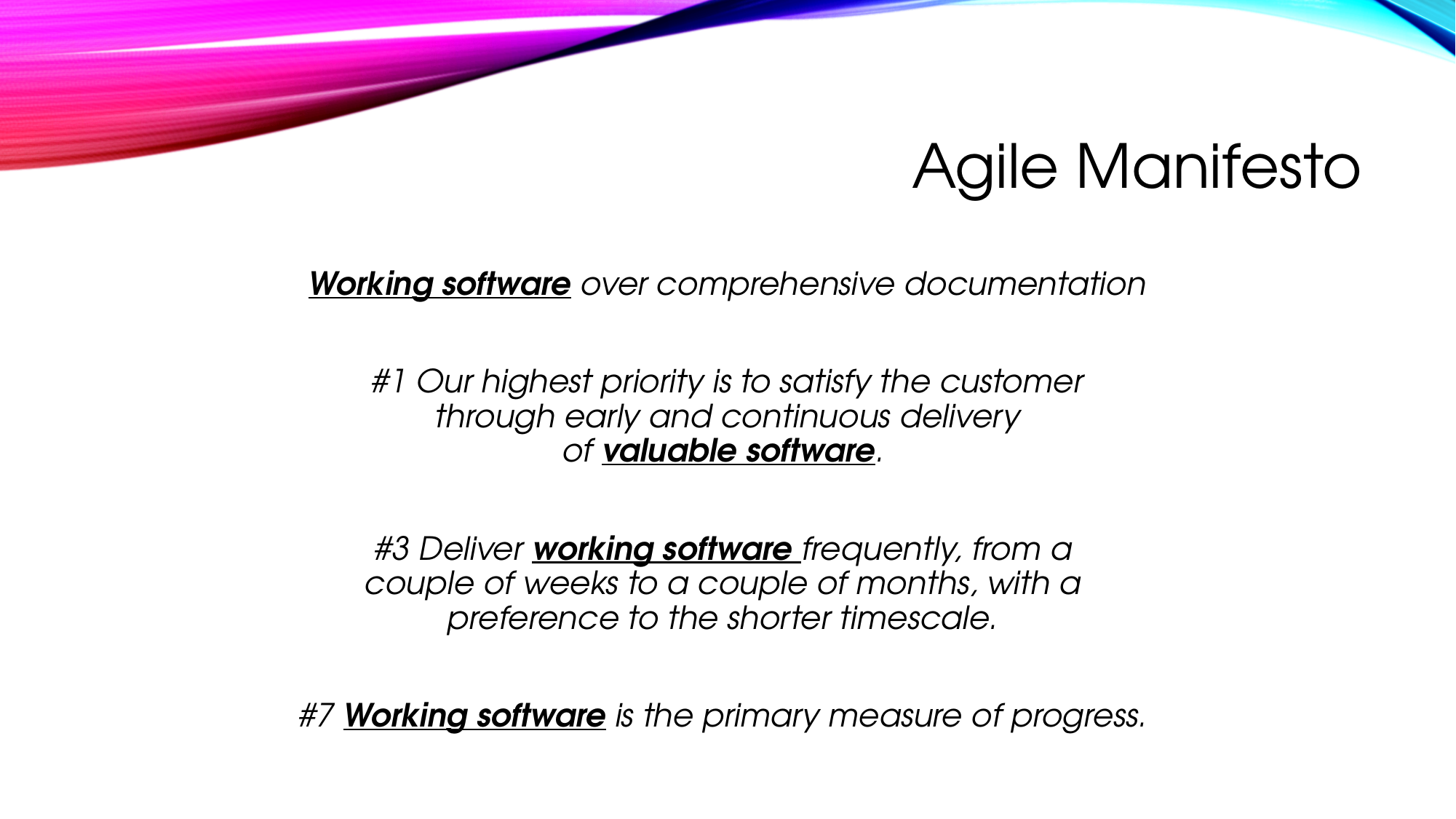

# Agile Manifesto
Working software over comprehensive documentation

#1 Our highest priority is to satisfy the customer
through early and continuous delivery
of valuable software.

#3 Deliver working software frequently, from a
couple of weeks to a couple of months, with a
preference to the shorter timescale.

#7 Working software is the primary measure of progress.